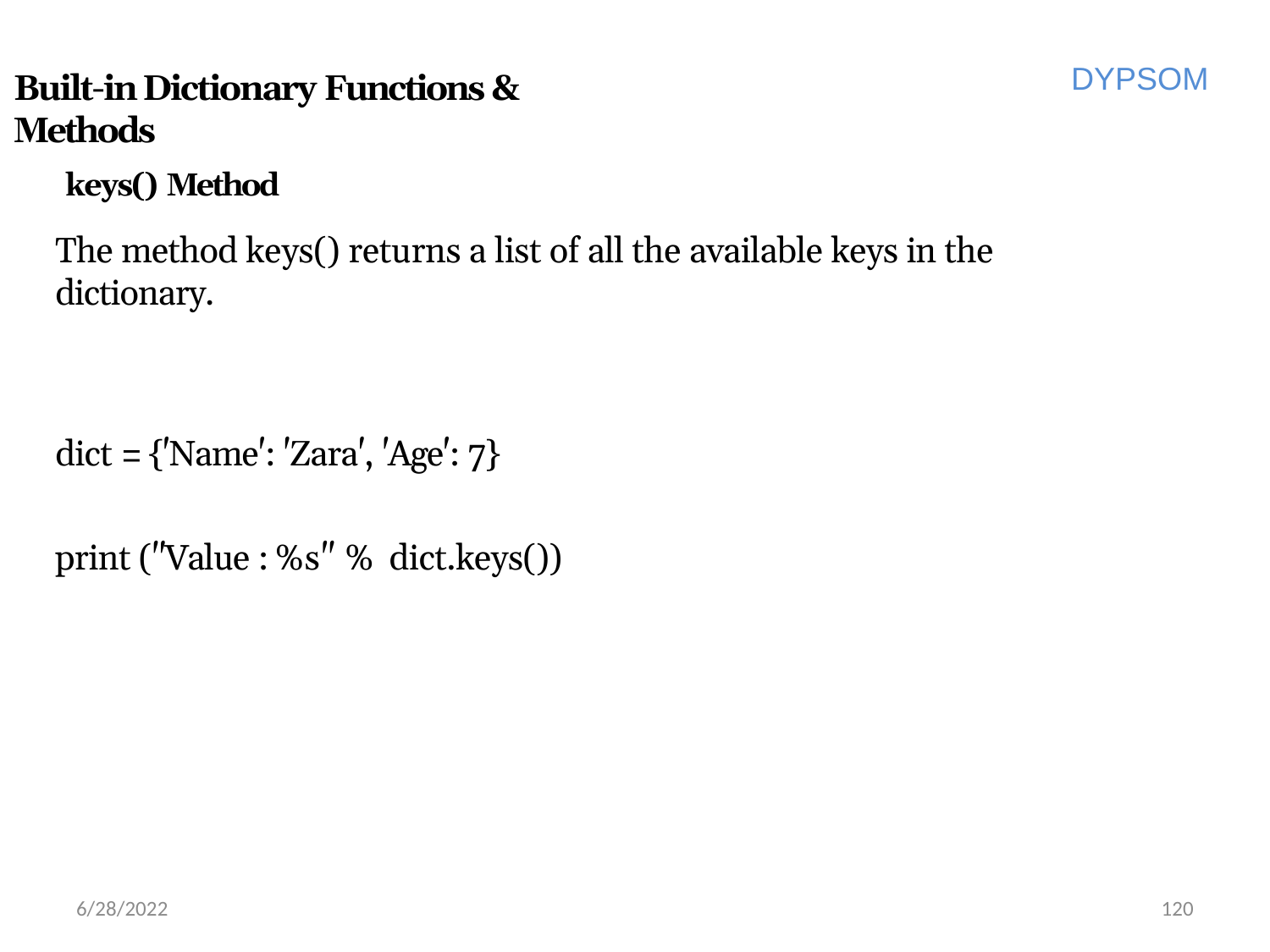

DYPSOM
Built-in Dictionary Functions & Methods
keys() Method
The method keys() returns a list of all the available keys in the dictionary.
dict = {'Name': 'Zara', 'Age': 7}

print ("Value : %s" % dict.keys())
6/28/2022
120